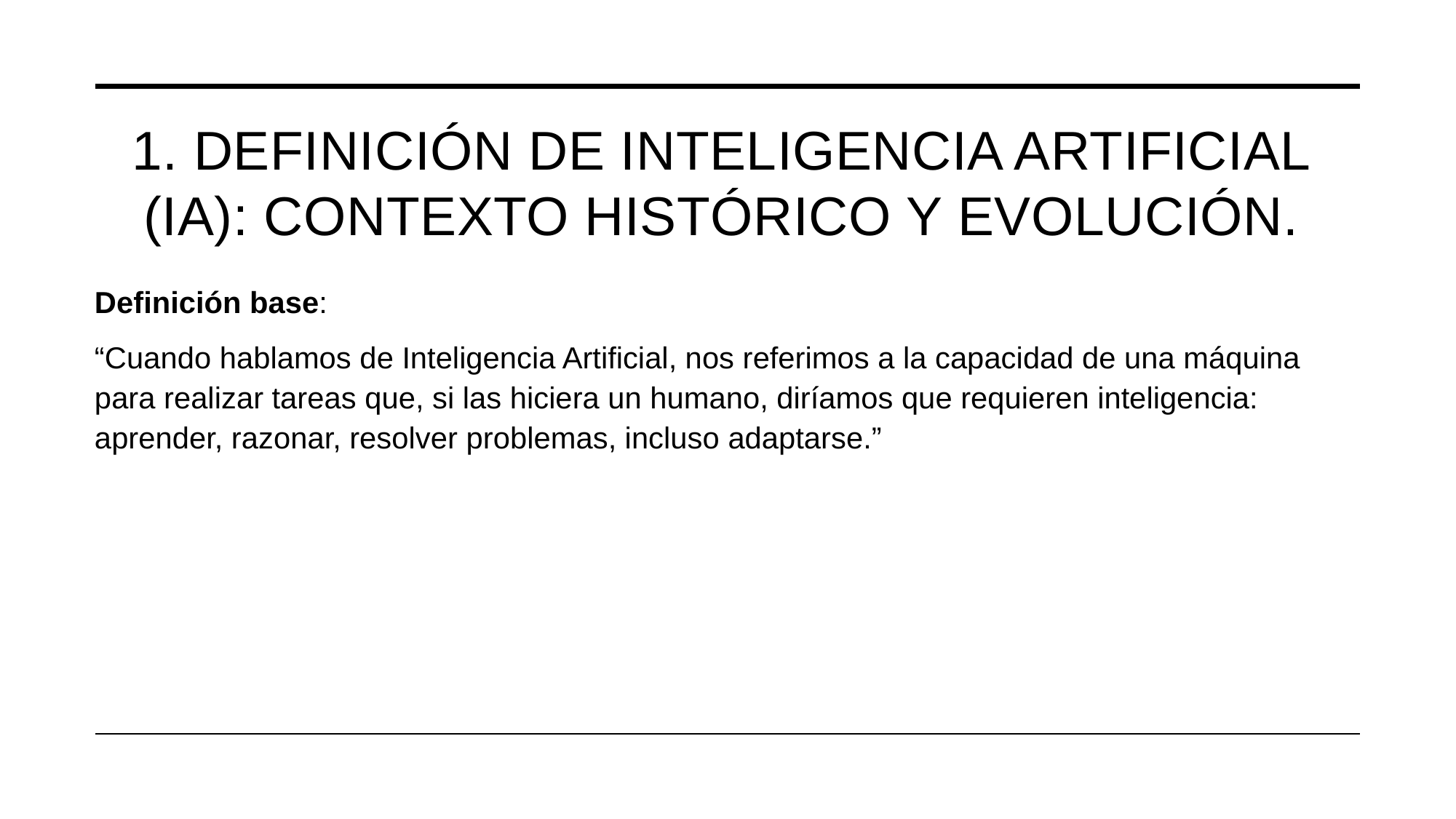

# 1. Definición de inteligencia artificial (IA): contexto histórico y evolución.
Definición base:
“Cuando hablamos de Inteligencia Artificial, nos referimos a la capacidad de una máquina para realizar tareas que, si las hiciera un humano, diríamos que requieren inteligencia: aprender, razonar, resolver problemas, incluso adaptarse.”